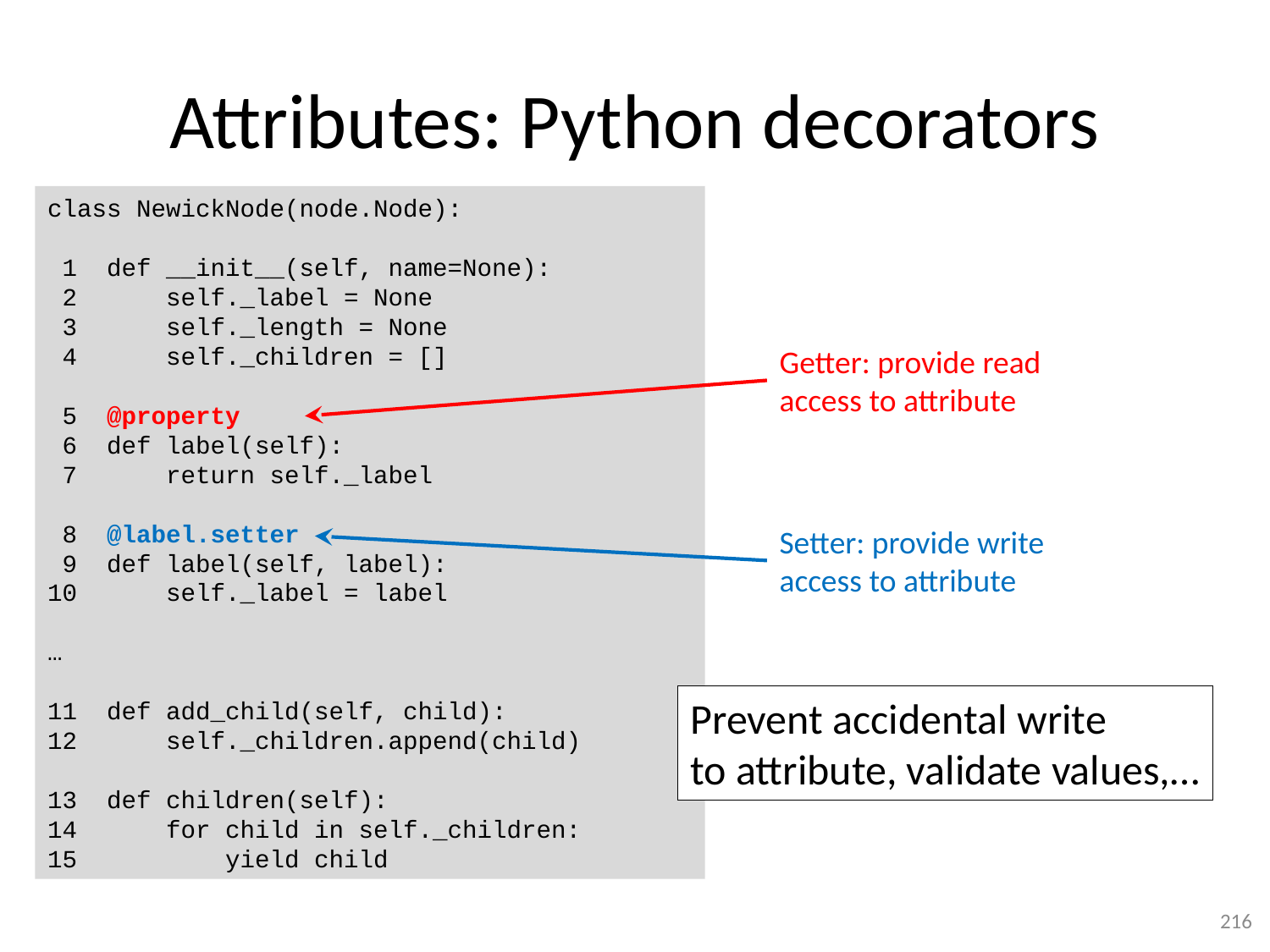

# Attributes: Python decorators
class NewickNode(node.Node):

 1  def __init__(self, name=None):
 2      self._label = None
 3      self._length = None
 4      self._children = []

 5  @property
 6  def label(self):
 7      return self._label

 8  @label.setter
 9  def label(self, label):
10      self._label = label

…

11  def add_child(self, child):
12      self._children.append(child)

13  def children(self):
14      for child in self._children:
15          yield child
Getter: provide read
access to attribute
Setter: provide write
access to attribute
Prevent accidental write
to attribute, validate values,…
216